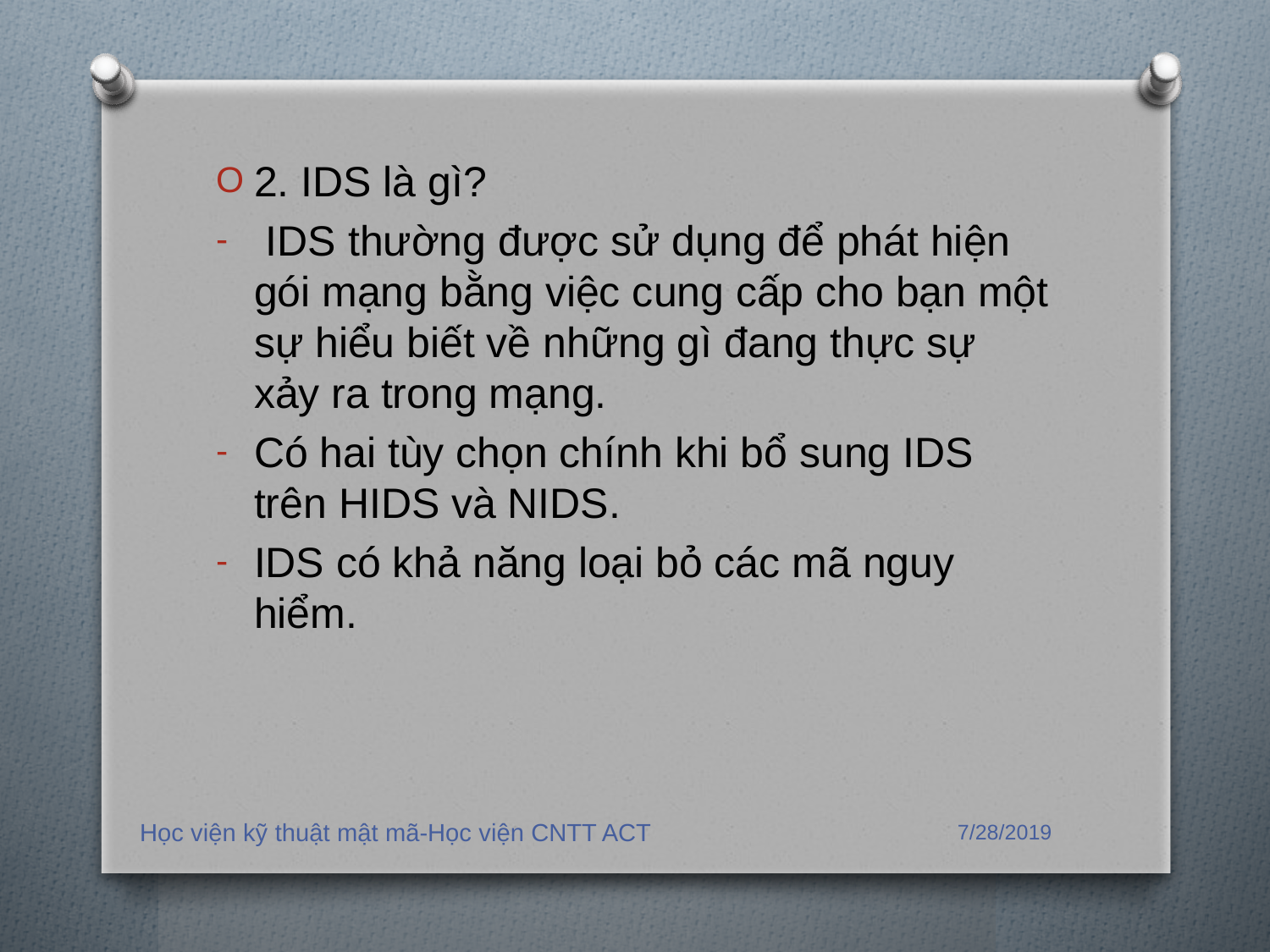

2. IDS là gì?
 IDS thường được sử dụng để phát hiện gói mạng bằng việc cung cấp cho bạn một sự hiểu biết về những gì đang thực sự xảy ra trong mạng.
Có hai tùy chọn chính khi bổ sung IDS trên HIDS và NIDS.
IDS có khả năng loại bỏ các mã nguy hiểm.
Học viện kỹ thuật mật mã-Học viện CNTT ACT
7/28/2019